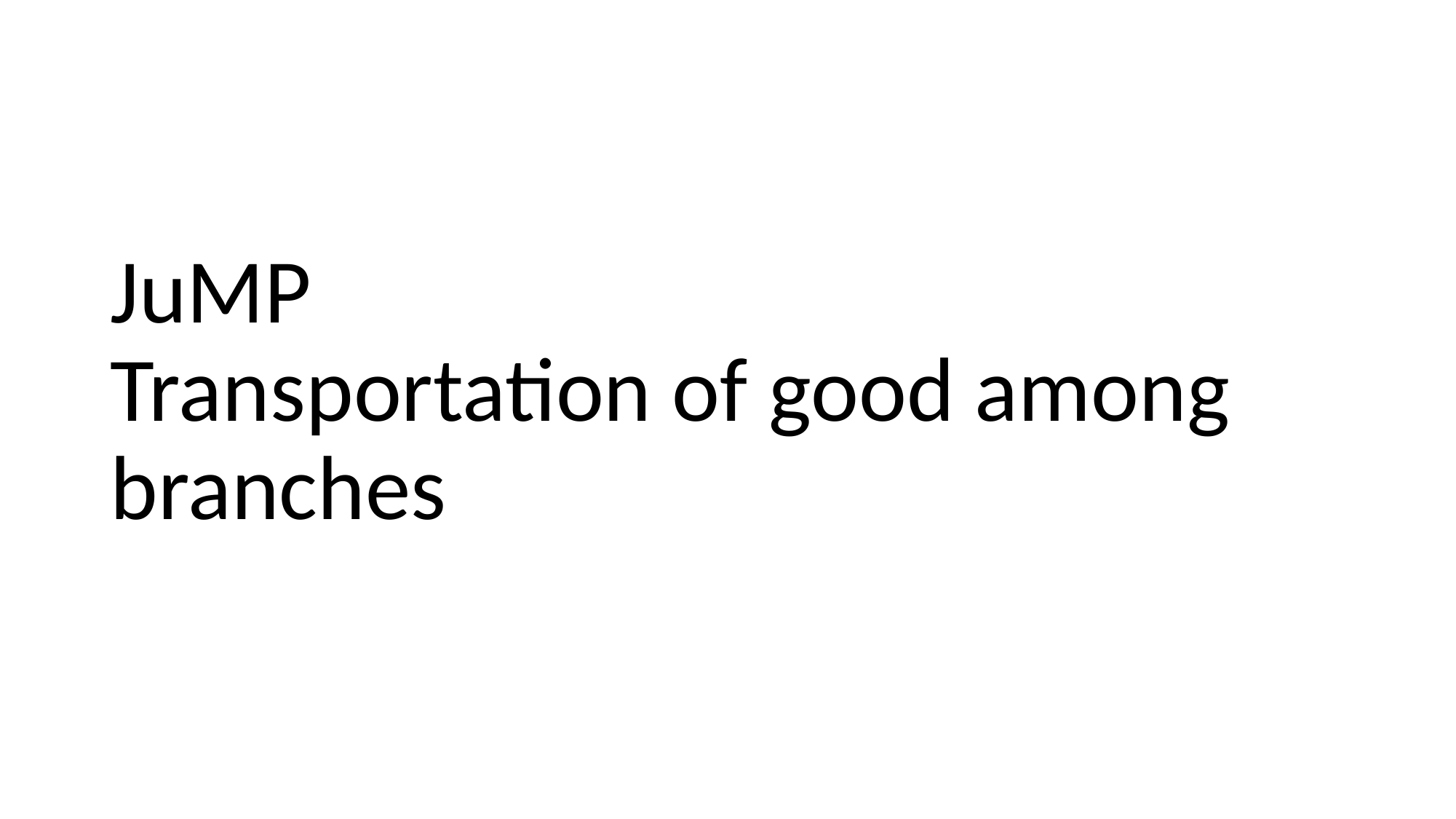

# JuMP Transportation of good among branches